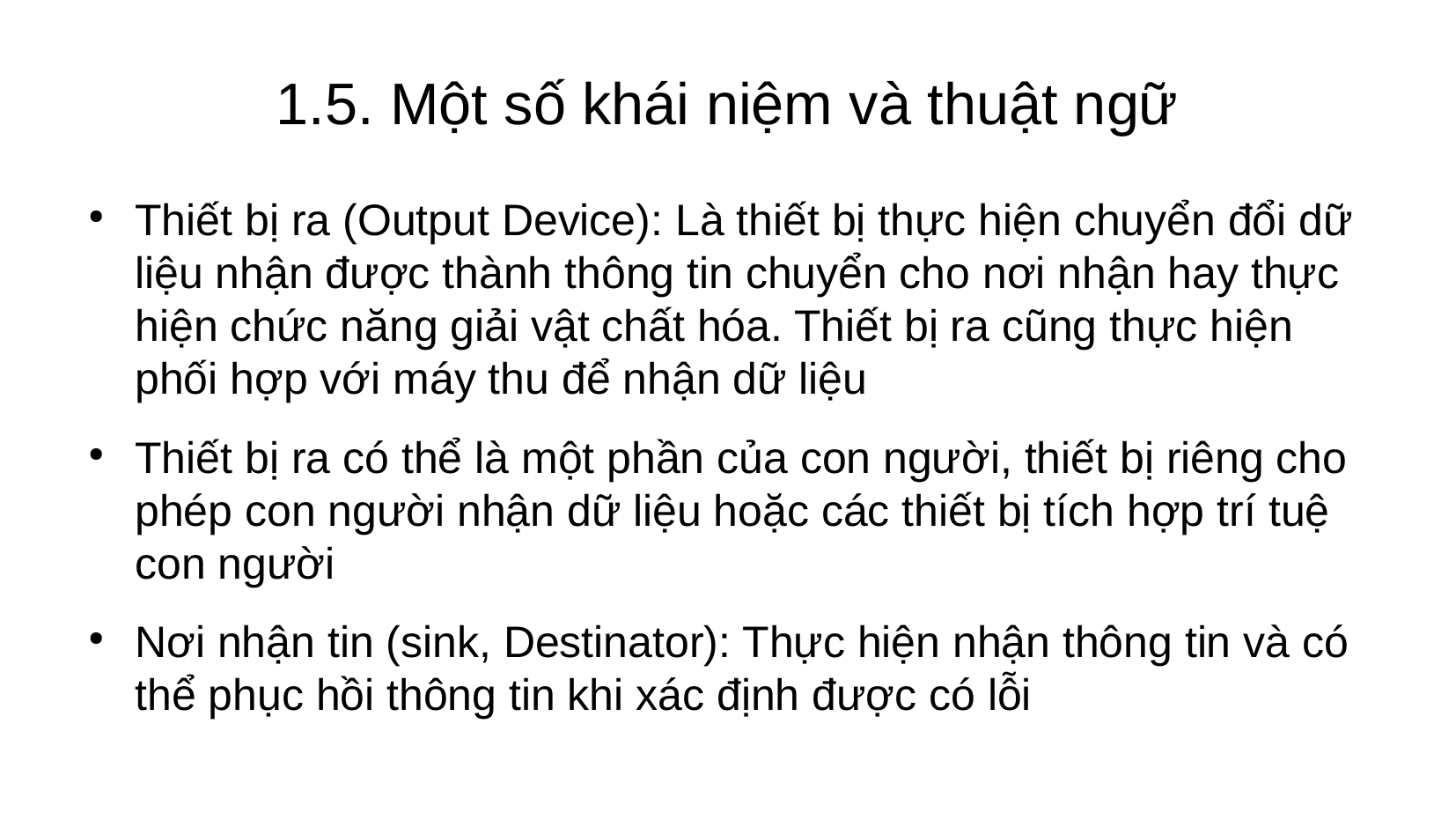

# 1.5. Một số khái niệm và thuật ngữ
Thiết bị ra (Output Device): Là thiết bị thực hiện chuyển đổi dữ liệu nhận được thành thông tin chuyển cho nơi nhận hay thực hiện chức năng giải vật chất hóa. Thiết bị ra cũng thực hiện phối hợp với máy thu để nhận dữ liệu
Thiết bị ra có thể là một phần của con người, thiết bị riêng cho phép con người nhận dữ liệu hoặc các thiết bị tích hợp trí tuệ con người
Nơi nhận tin (sink, Destinator): Thực hiện nhận thông tin và có thể phục hồi thông tin khi xác định được có lỗi